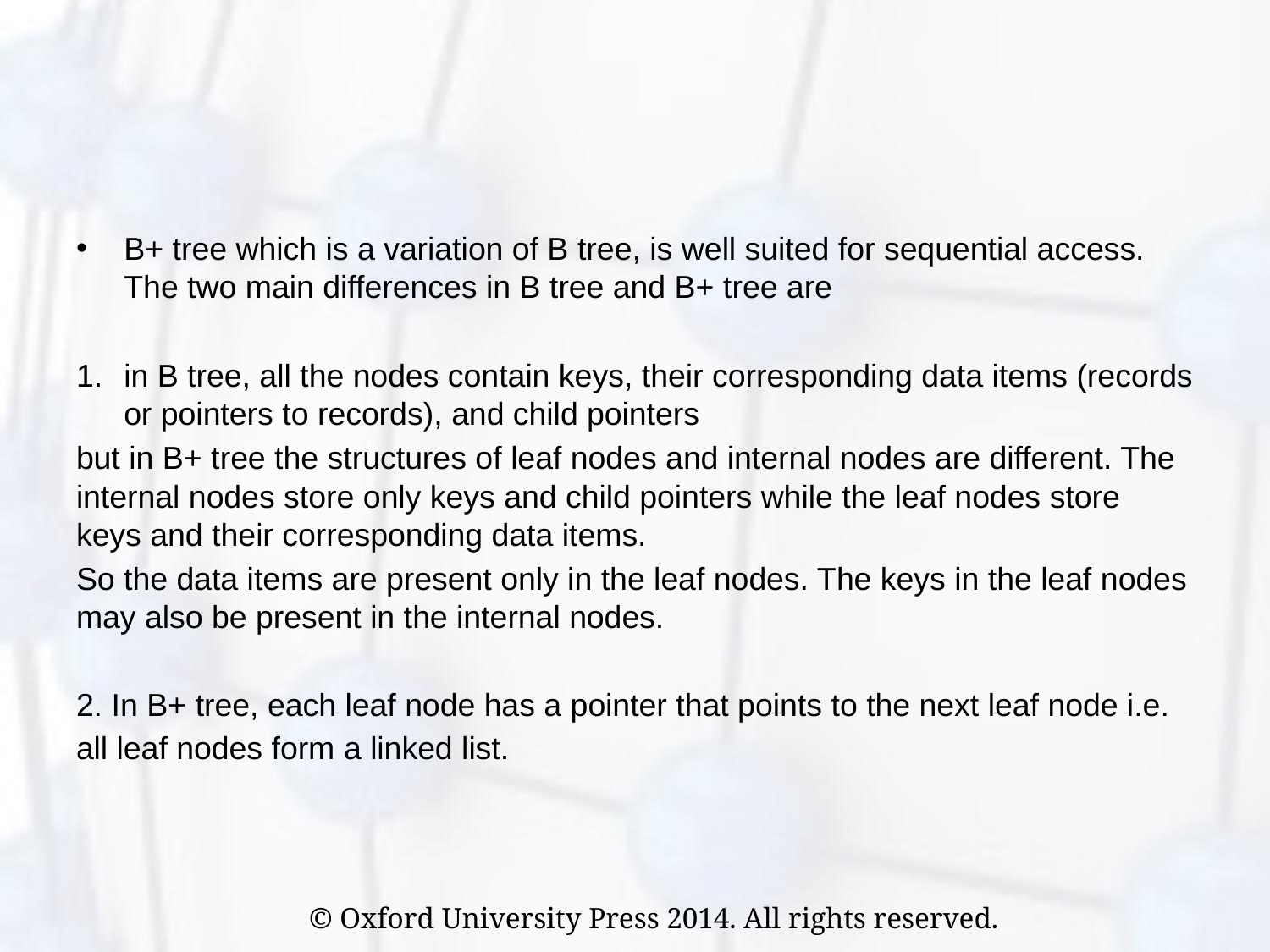

#
B+ tree which is a variation of B tree, is well suited for sequential access. The two main differences in B tree and B+ tree are

in B tree, all the nodes contain keys, their corresponding data items (records or pointers to records), and child pointers
but in B+ tree the structures of leaf nodes and internal nodes are different. The internal nodes store only keys and child pointers while the leaf nodes store keys and their corresponding data items.
So the data items are present only in the leaf nodes. The keys in the leaf nodes may also be present in the internal nodes.

2. In B+ tree, each leaf node has a pointer that points to the next leaf node i.e. all leaf nodes form a linked list.